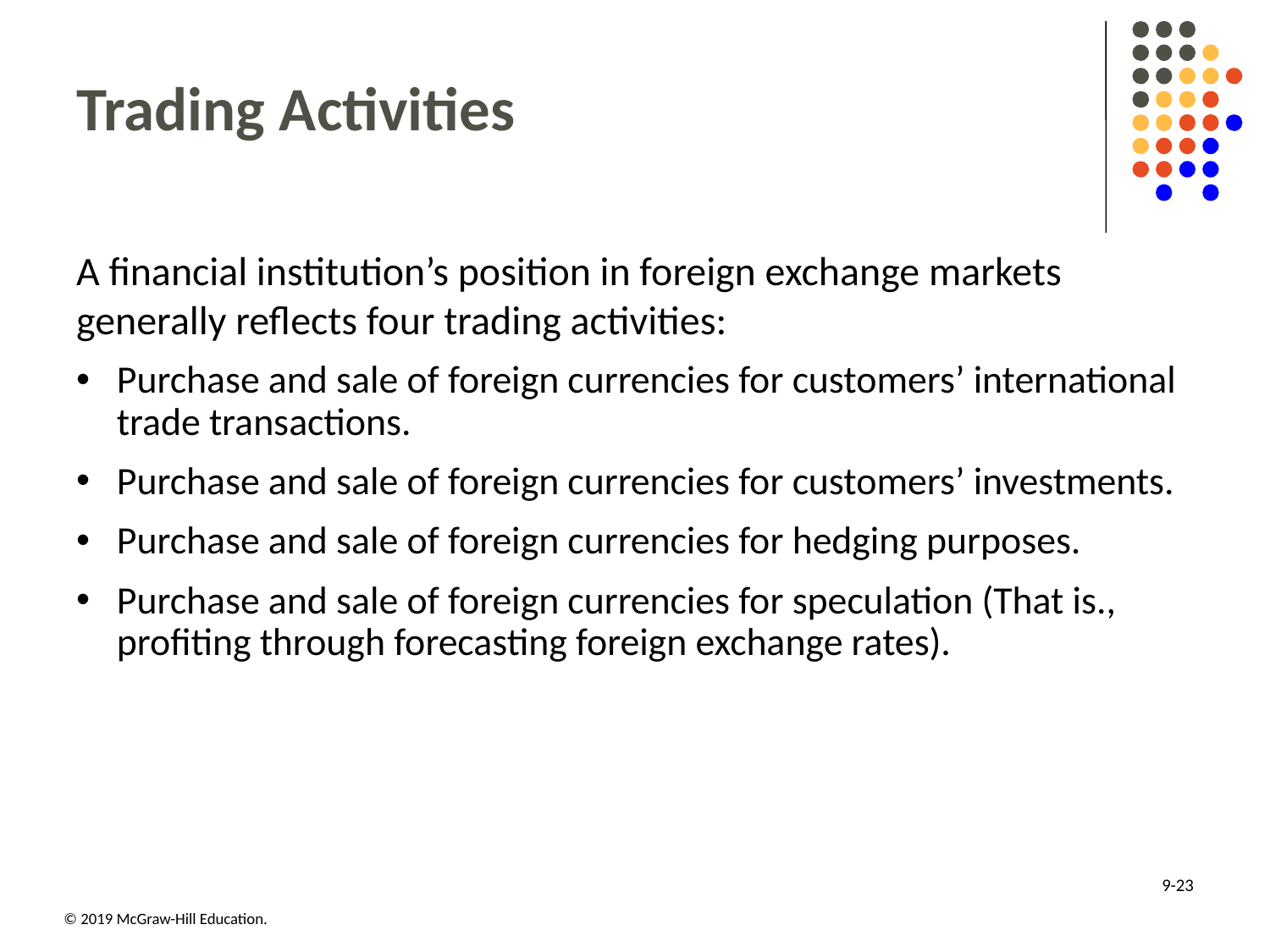

# Trading Activities
A financial institution’s position in foreign exchange markets generally reflects four trading activities:
Purchase and sale of foreign currencies for customers’ international trade transactions.
Purchase and sale of foreign currencies for customers’ investments.
Purchase and sale of foreign currencies for hedging purposes.
Purchase and sale of foreign currencies for speculation (That is., profiting through forecasting foreign exchange rates).
9-23